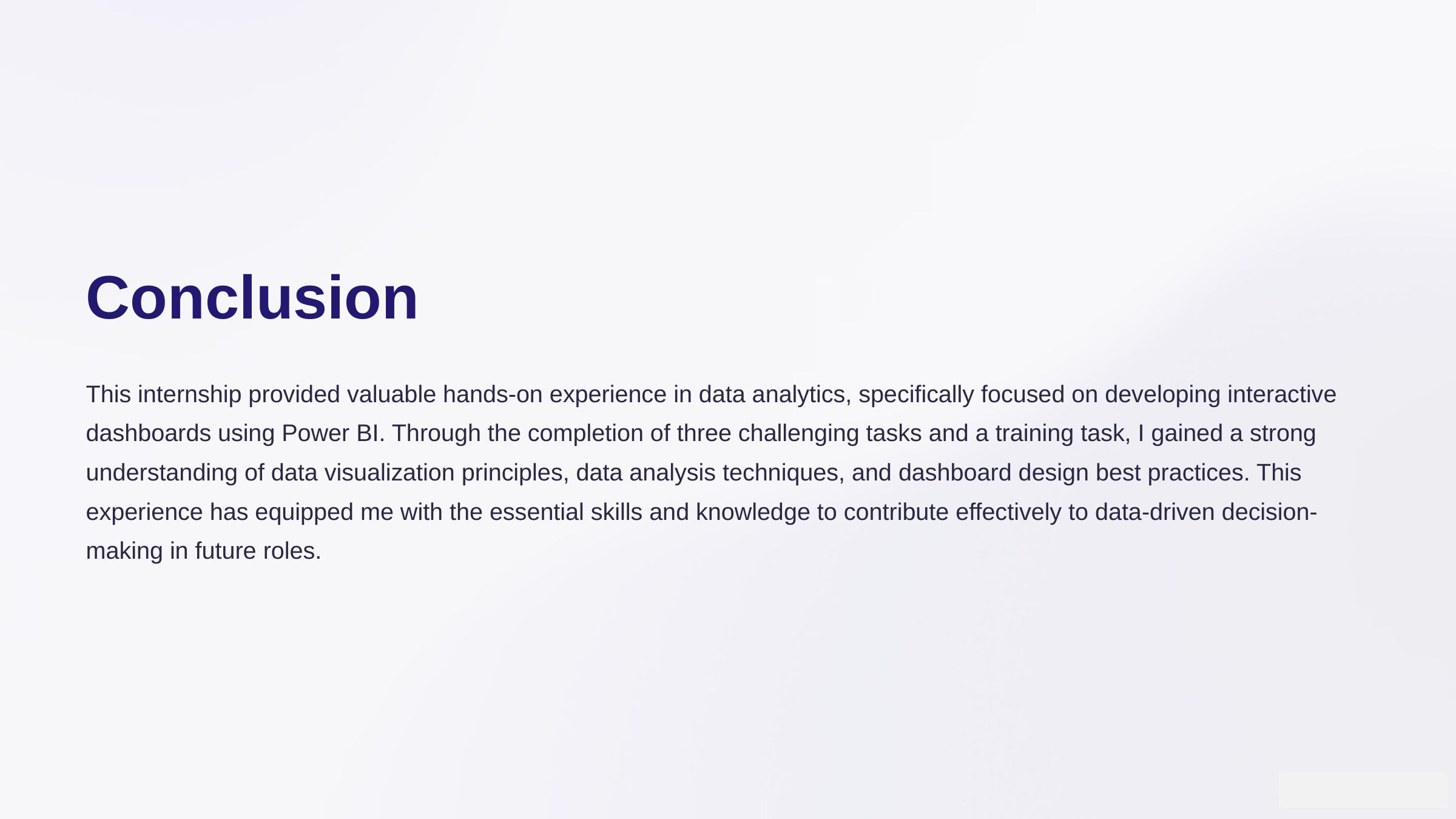

Conclusion
This internship provided valuable hands-on experience in data analytics, specifically focused on developing interactive dashboards using Power BI. Through the completion of three challenging tasks and a training task, I gained a strong understanding of data visualization principles, data analysis techniques, and dashboard design best practices. This experience has equipped me with the essential skills and knowledge to contribute effectively to data-driven decision-making in future roles.